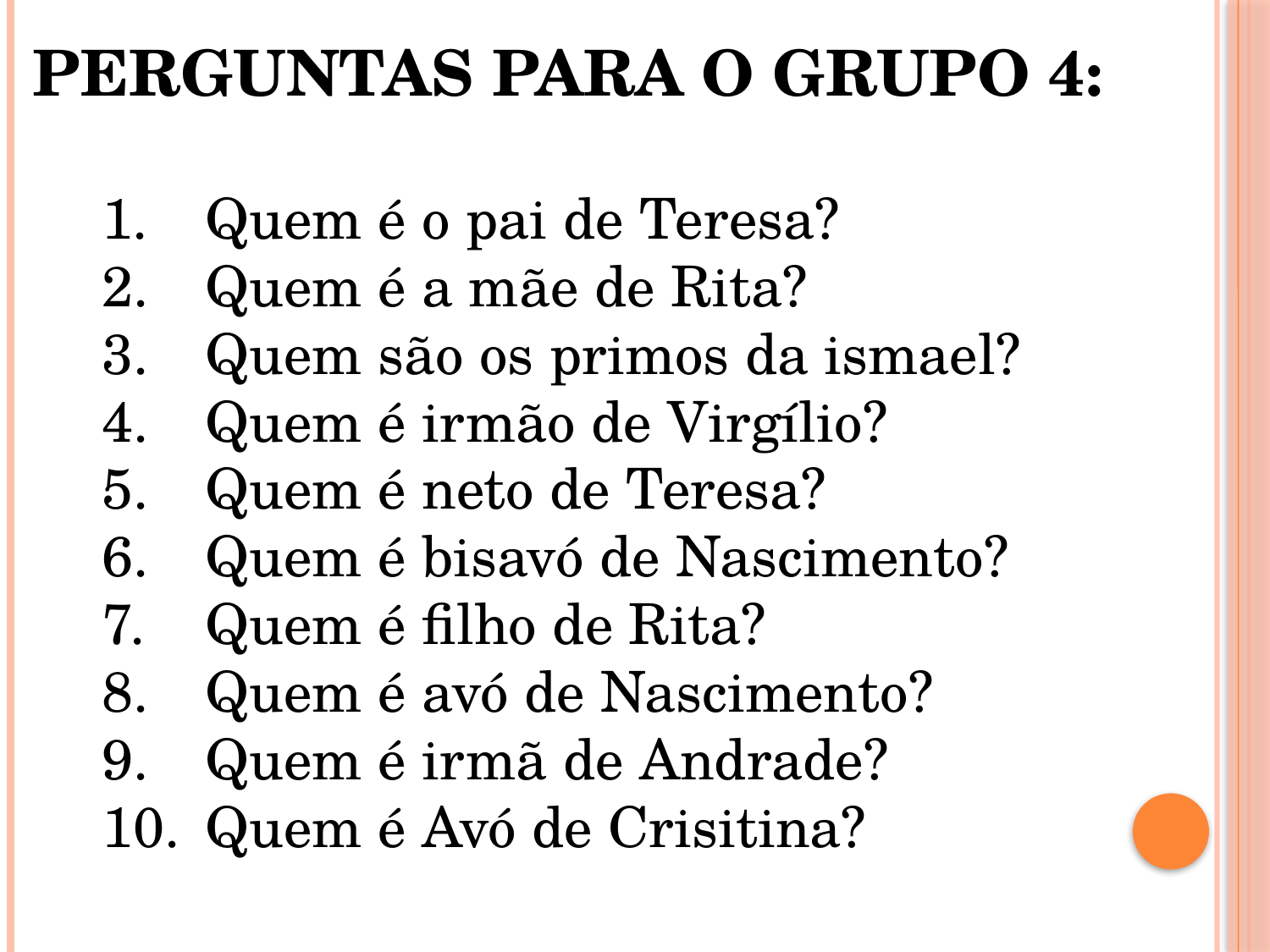

PERGUNTAS PARA O GRUPO 4:
Quem é o pai de Teresa?
Quem é a mãe de Rita?
Quem são os primos da ismael?
Quem é irmão de Virgílio?
Quem é neto de Teresa?
Quem é bisavó de Nascimento?
Quem é filho de Rita?
Quem é avó de Nascimento?
Quem é irmã de Andrade?
Quem é Avó de Crisitina?